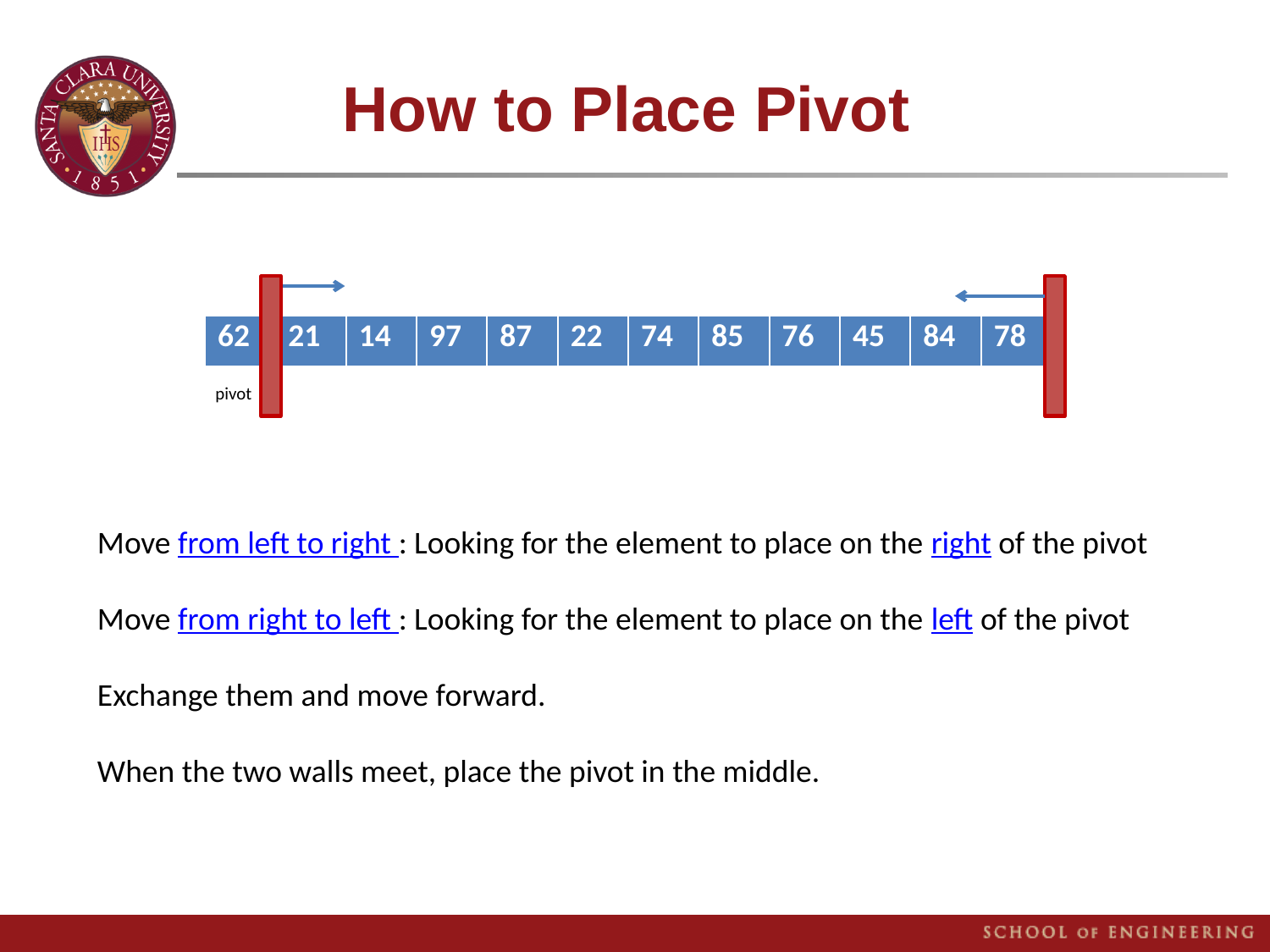

# How to Place Pivot

| 62 | 21 | 14 | 97 | 87 | 22 | 74 | 85 | 76 | 45 | 84 | 78 |
| --- | --- | --- | --- | --- | --- | --- | --- | --- | --- | --- | --- |
pivot
Move from left to right : Looking for the element to place on the right of the pivot

Move from right to left : Looking for the element to place on the left of the pivot

Exchange them and move forward.

When the two walls meet, place the pivot in the middle.